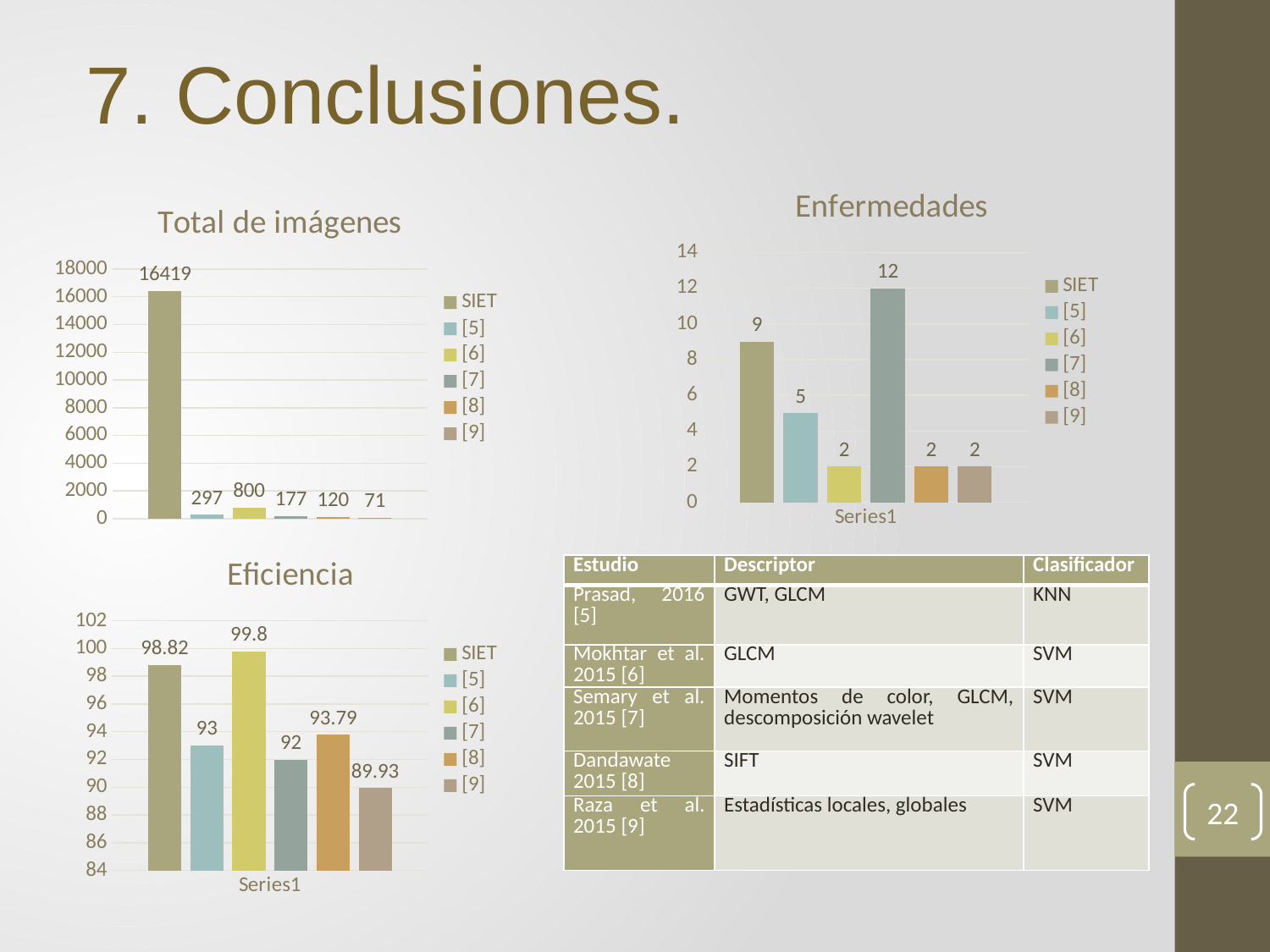

7. Conclusiones.

### Chart: Enfermedades

| Category | SIET | [5] | [6] | [7] | [8] | [9] |
|---|---|---|---|---|---|---|
|  | 9.0 | 5.0 | 2.0 | 12.0 | 2.0 | 2.0 |

### Chart: Total de imágenes

| Category | SIET | [5] | [6] | [7] | [8] | [9] |
|---|---|---|---|---|---|---|
|    | 16419.0 | 297.0 | 800.0 | 177.0 | 120.0 | 71.0 |

### Chart: Eficiencia

| Category | SIET | [5] | [6] | [7] | [8] | [9] |
|---|---|---|---|---|---|---|
|  | 98.82 | 93.0 | 99.8 | 92.0 | 93.79 | 89.93 |
| Estudio | Descriptor | Clasificador |
| --- | --- | --- |
| Prasad, 2016 [5] | GWT, GLCM | KNN |
| Mokhtar et al. 2015 [6] | GLCM | SVM |
| Semary et al. 2015 [7] | Momentos de color, GLCM, descomposición wavelet | SVM |
| Dandawate 2015 [8] | SIFT | SVM |
| Raza et al. 2015 [9] | Estadísticas locales, globales | SVM |
22